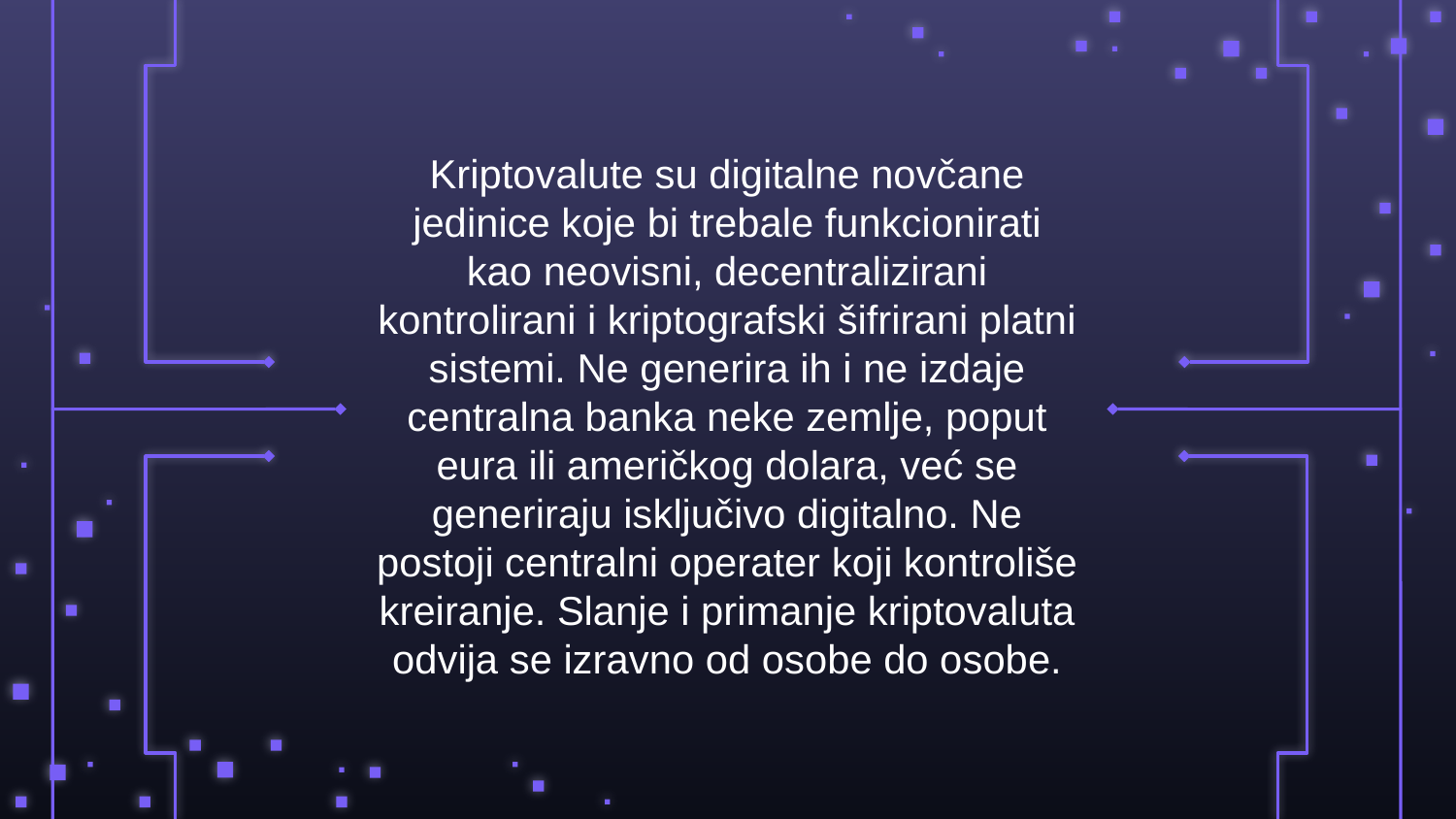

# Kriptovalute su digitalne novčane jedinice koje bi trebale funkcionirati kao neovisni, decentralizirani kontrolirani i kriptografski šifrirani platni sistemi. Ne generira ih i ne izdaje centralna banka neke zemlje, poput eura ili američkog dolara, već se generiraju isključivo digitalno. Ne postoji centralni operater koji kontroliše kreiranje. Slanje i primanje kriptovaluta odvija se izravno od osobe do osobe.